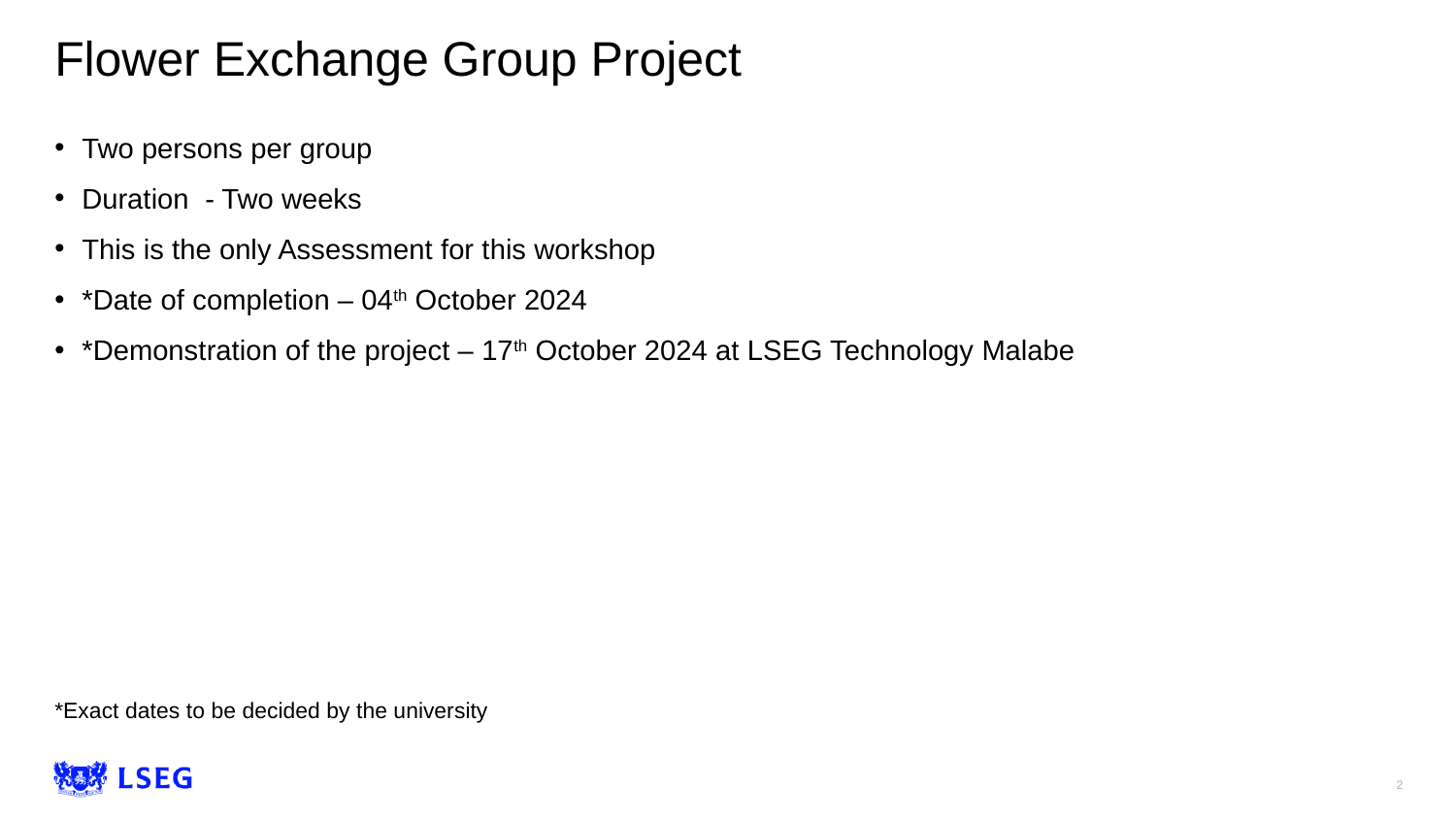

# Flower Exchange Group Project
Two persons per group
Duration  - Two weeks
This is the only Assessment for this workshop
*Date of completion – 04th October 2024
*Demonstration of the project – 17th October 2024 at LSEG Technology Malabe

*Exact dates to be decided by the university

2